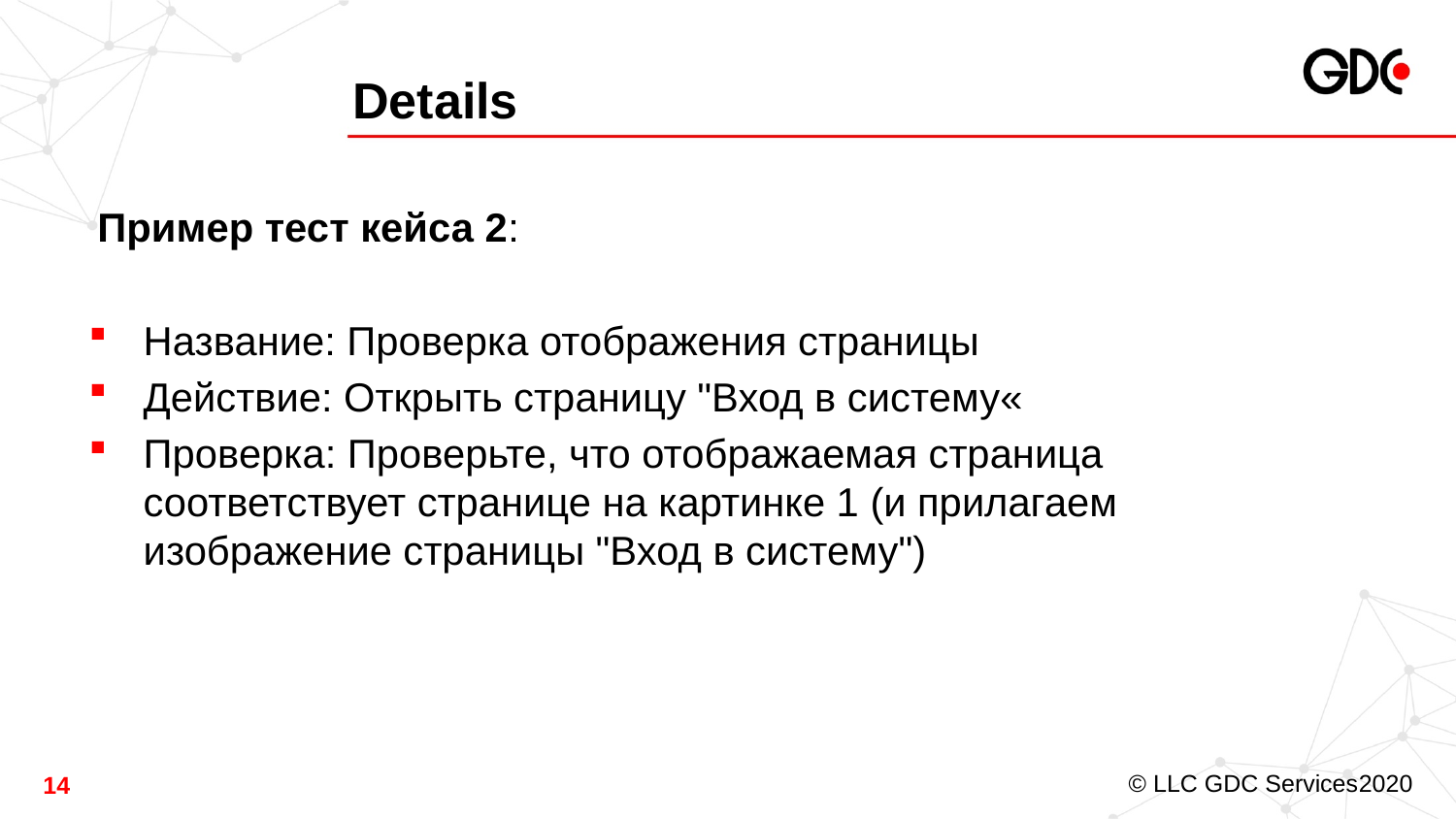

# Details
Пример тест кейса 2:

Название: Проверка отображения страницы
Действие: Открыть страницу "Вход в систему«
Проверка: Проверьте, что отображаемая страница соответствует странице на картинке 1 (и прилагаем изображение страницы "Вход в систему")